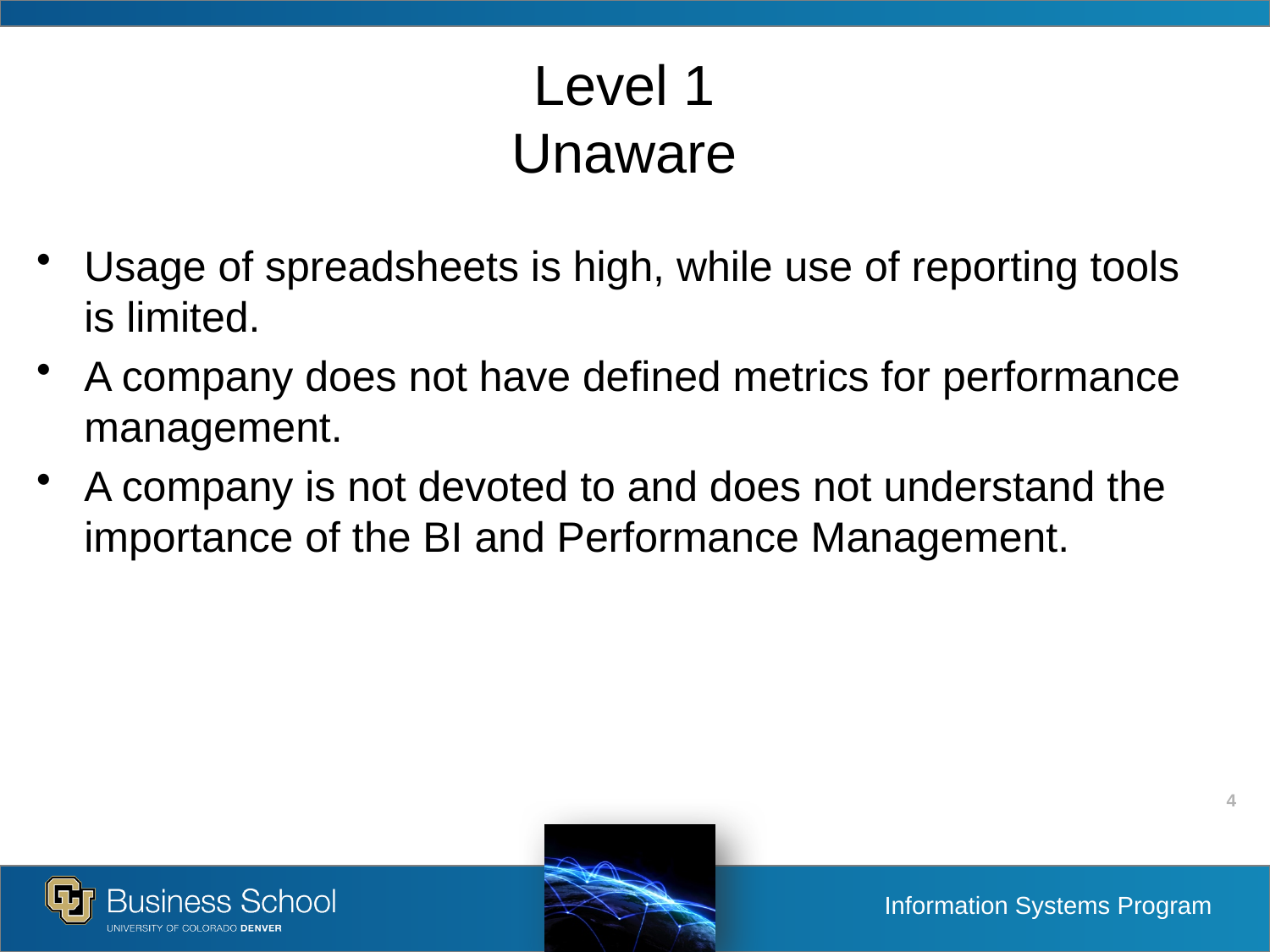

# Level 1 Unaware
Usage of spreadsheets is high, while use of reporting tools is limited.
A company does not have defined metrics for performance management.
A company is not devoted to and does not understand the importance of the BI and Performance Management.